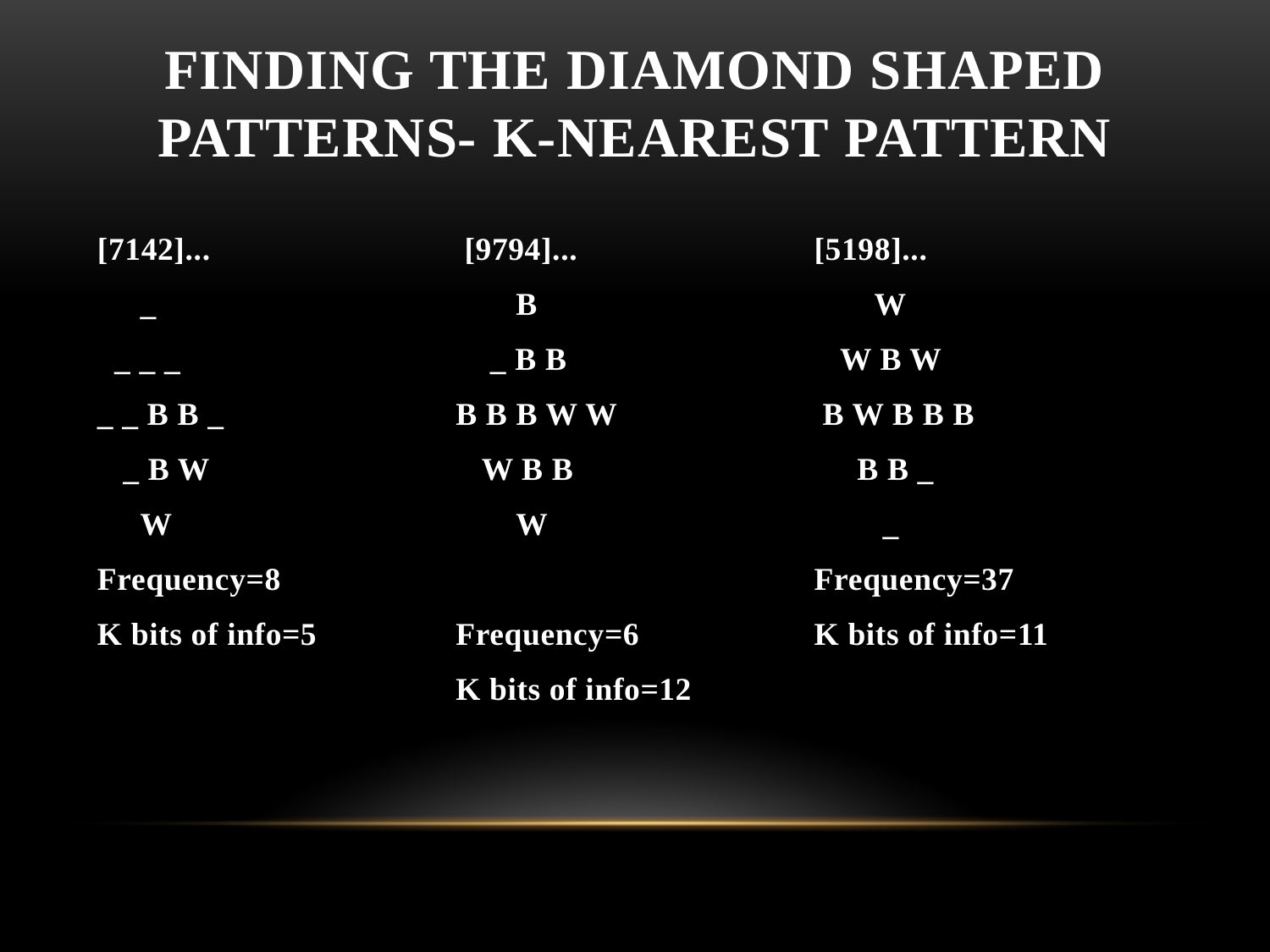

# Finding the diamond shaped patterns- K-nearest pattern
[7142]...
     _
  _ _ _
_ _ B B _
   _ B W
     W
Frequency=8
K bits of info=5

 [9794]...
       B
    _ B B
B B B W W
   W B B
       W

Frequency=6
K bits of info=12

[5198]...
       W
   W B W
 B W B B B
     B B _
        _
Frequency=37
K bits of info=11